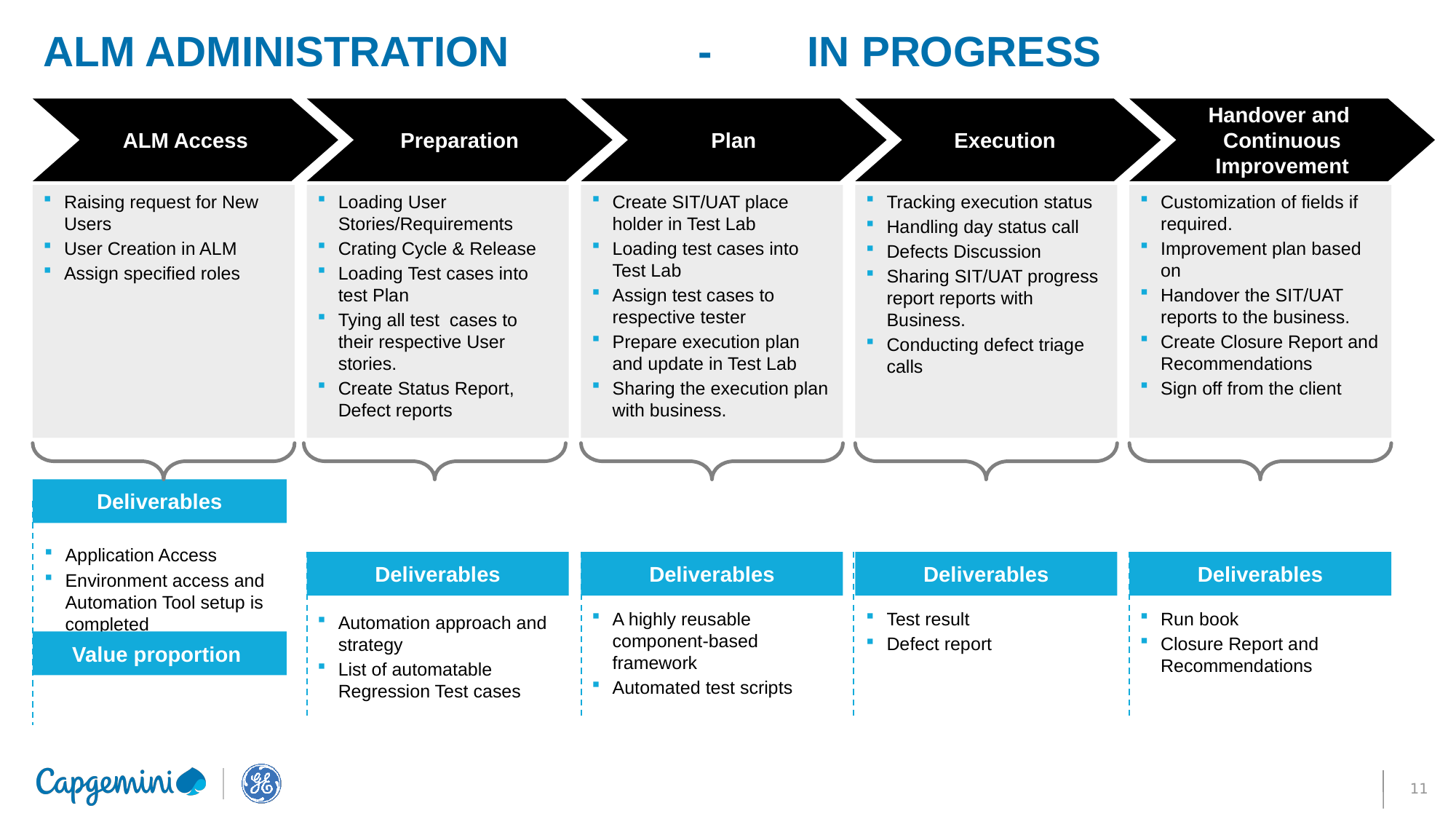

Alm Administration		-	In progress
ALM Access
Preparation
Plan
Execution
Handover and
Continuous Improvement

Raising request for New Users
User Creation in ALM
Assign specified roles

Loading User Stories/Requirements
Crating Cycle & Release
Loading Test cases into test Plan
Tying all test  cases to their respective User stories.
Create Status Report, Defect reports
Create SIT/UAT place holder in Test Lab
Loading test cases into Test Lab
Assign test cases to respective tester
Prepare execution plan and update in Test Lab
Sharing the execution plan with business.

Tracking execution status
Handling day status call
Defects Discussion
Sharing SIT/UAT progress report reports with Business.
Conducting defect triage calls

Customization of fields if required.
Improvement plan based on
Handover the SIT/UAT reports to the business.
Create Closure Report and Recommendations
Sign off from the client

Deliverables

Application Access
Environment access and Automation Tool setup is completed
Deliverables
Deliverables
Deliverables
Deliverables
A highly reusable component-based framework
Automated test scripts

Test result
Defect report
Run book
Closure Report and Recommendations

Automation approach and strategy
List of automatable Regression Test cases
Value proportion